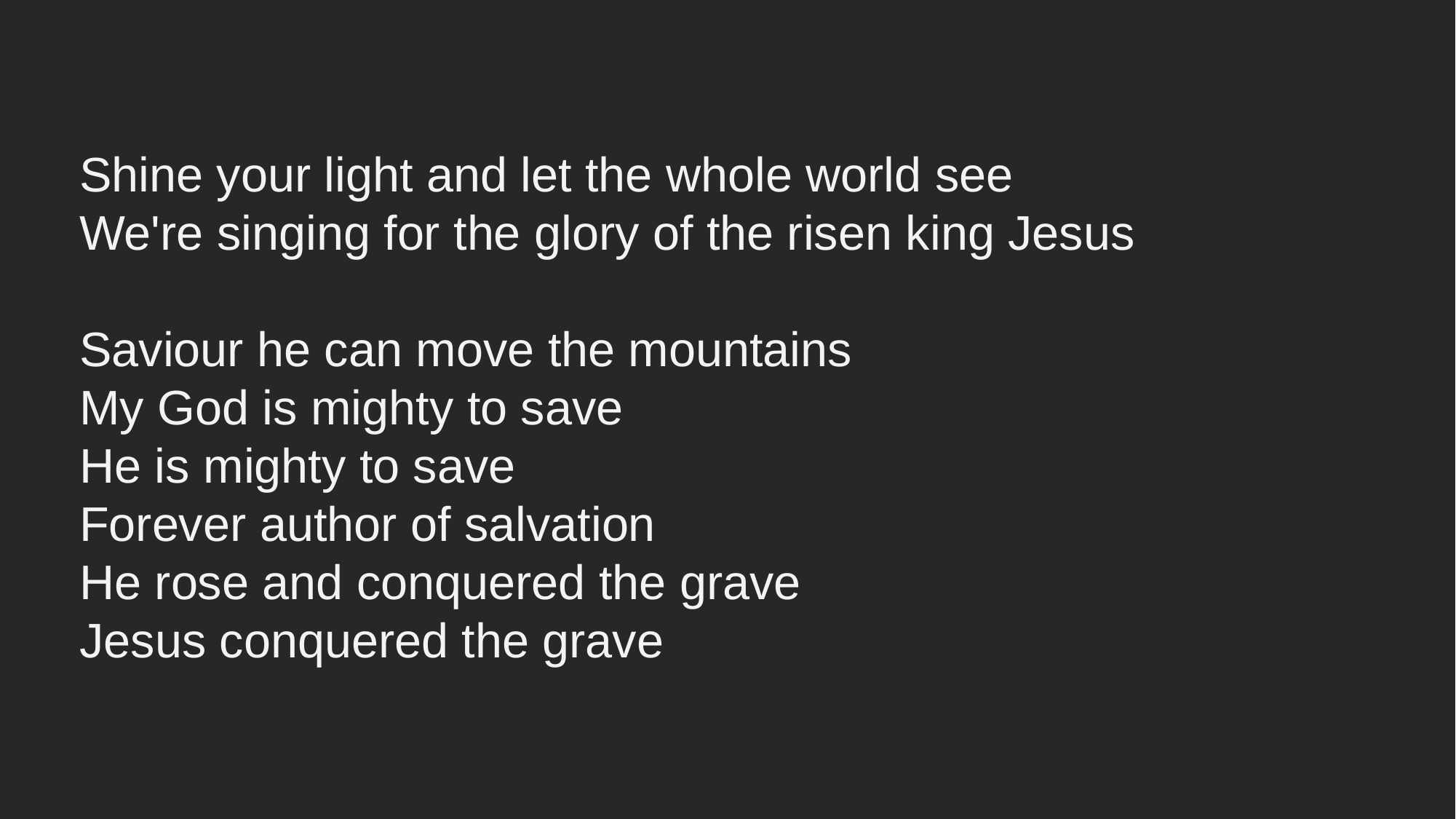

Shine your light and let the whole world see
We're singing for the glory of the risen king Jesus

Saviour he can move the mountains
My God is mighty to save
He is mighty to save
Forever author of salvation
He rose and conquered the grave
Jesus conquered the grave